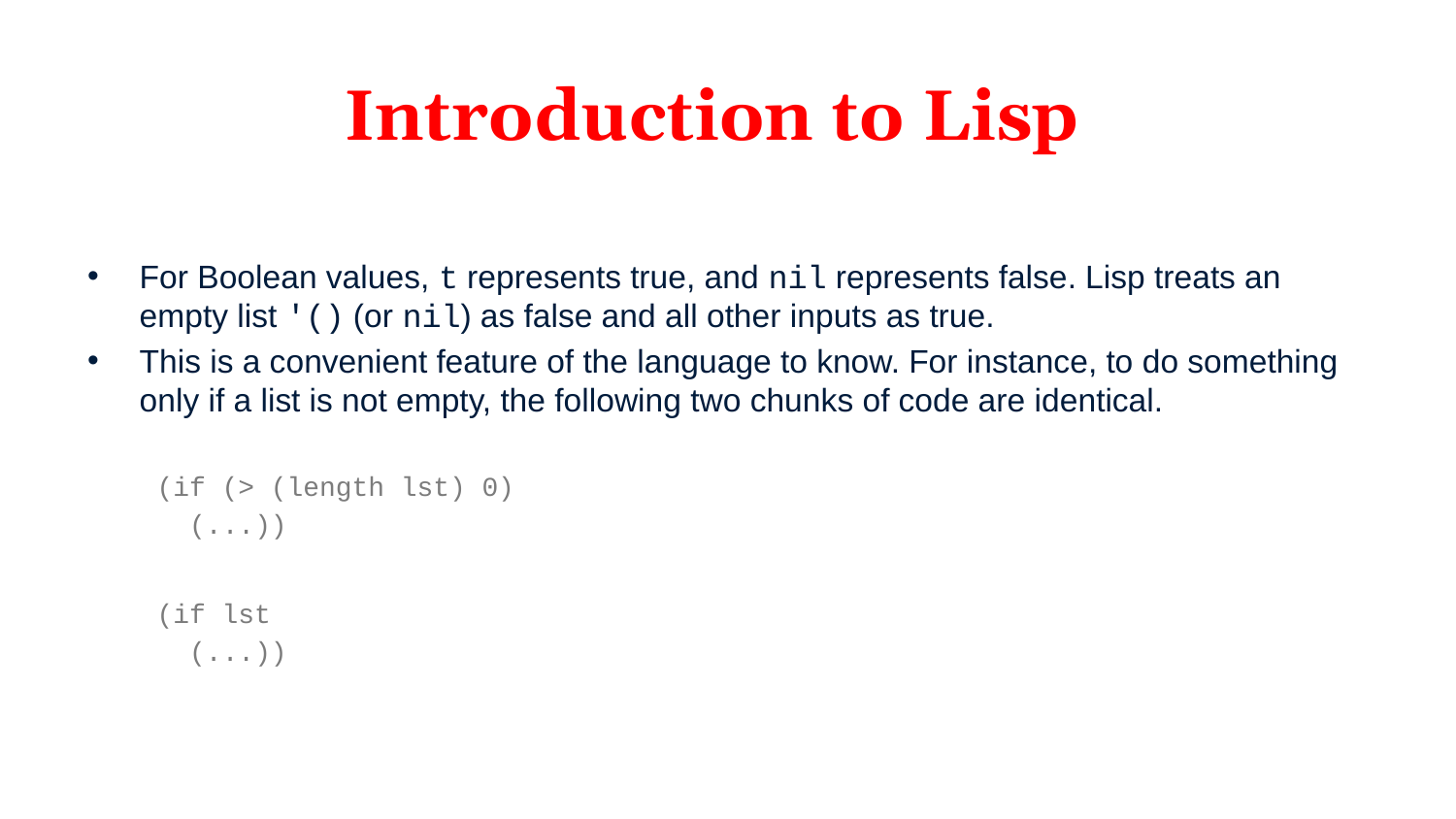

# Introduction to Lisp
For Boolean values, t represents true, and nil represents false. Lisp treats an empty list '() (or nil) as false and all other inputs as true.
This is a convenient feature of the language to know. For instance, to do something only if a list is not empty, the following two chunks of code are identical.

(if (> (length lst) 0)
  (...))

(if lst
  (...))